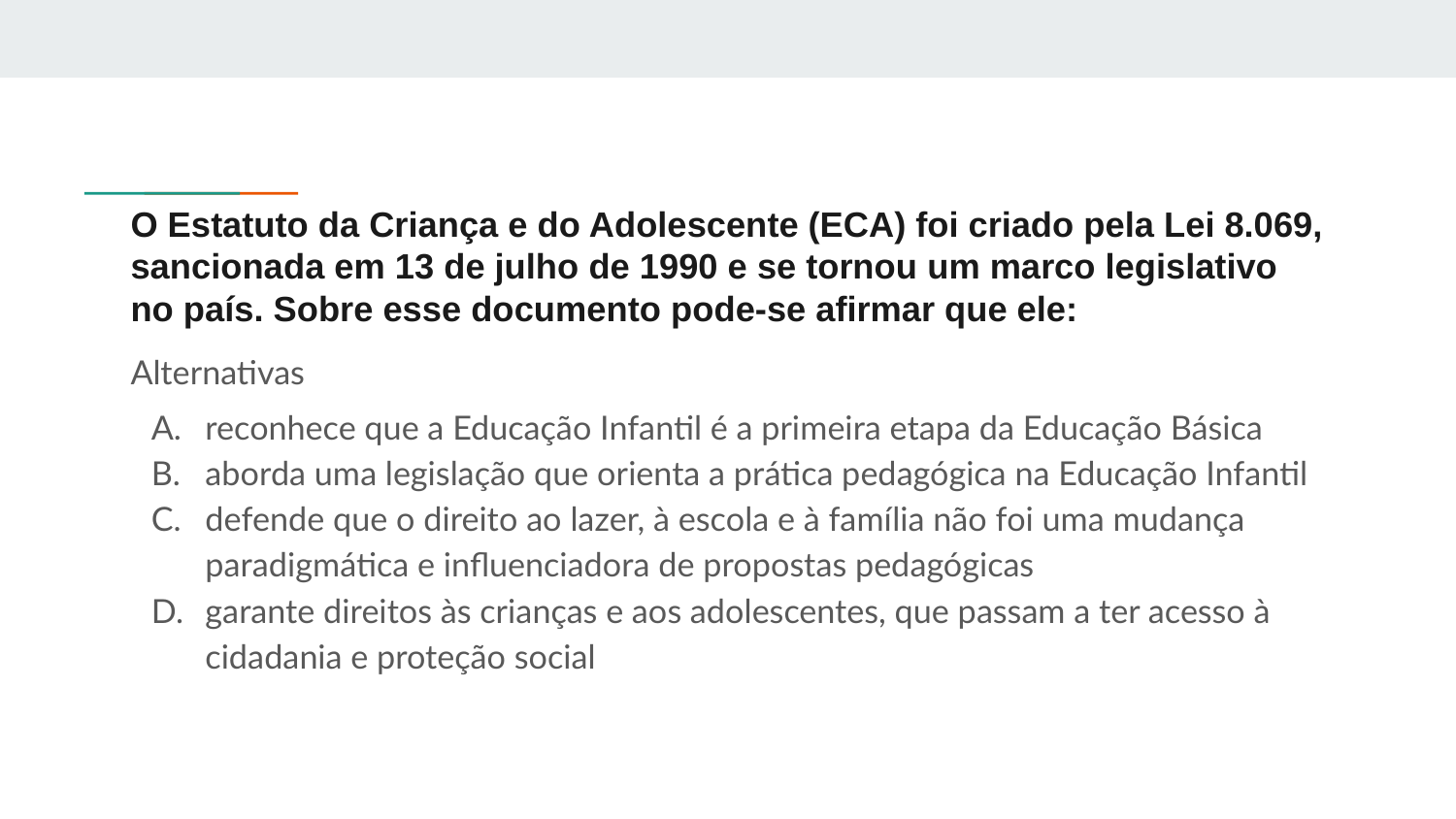

# O Estatuto da Criança e do Adolescente (ECA) foi criado pela Lei 8.069, sancionada em 13 de julho de 1990 e se tornou um marco legislativo no país. Sobre esse documento pode-se afirmar que ele:
Alternativas
reconhece que a Educação Infantil é a primeira etapa da Educação Básica
aborda uma legislação que orienta a prática pedagógica na Educação Infantil
defende que o direito ao lazer, à escola e à família não foi uma mudança paradigmática e influenciadora de propostas pedagógicas
garante direitos às crianças e aos adolescentes, que passam a ter acesso à cidadania e proteção social